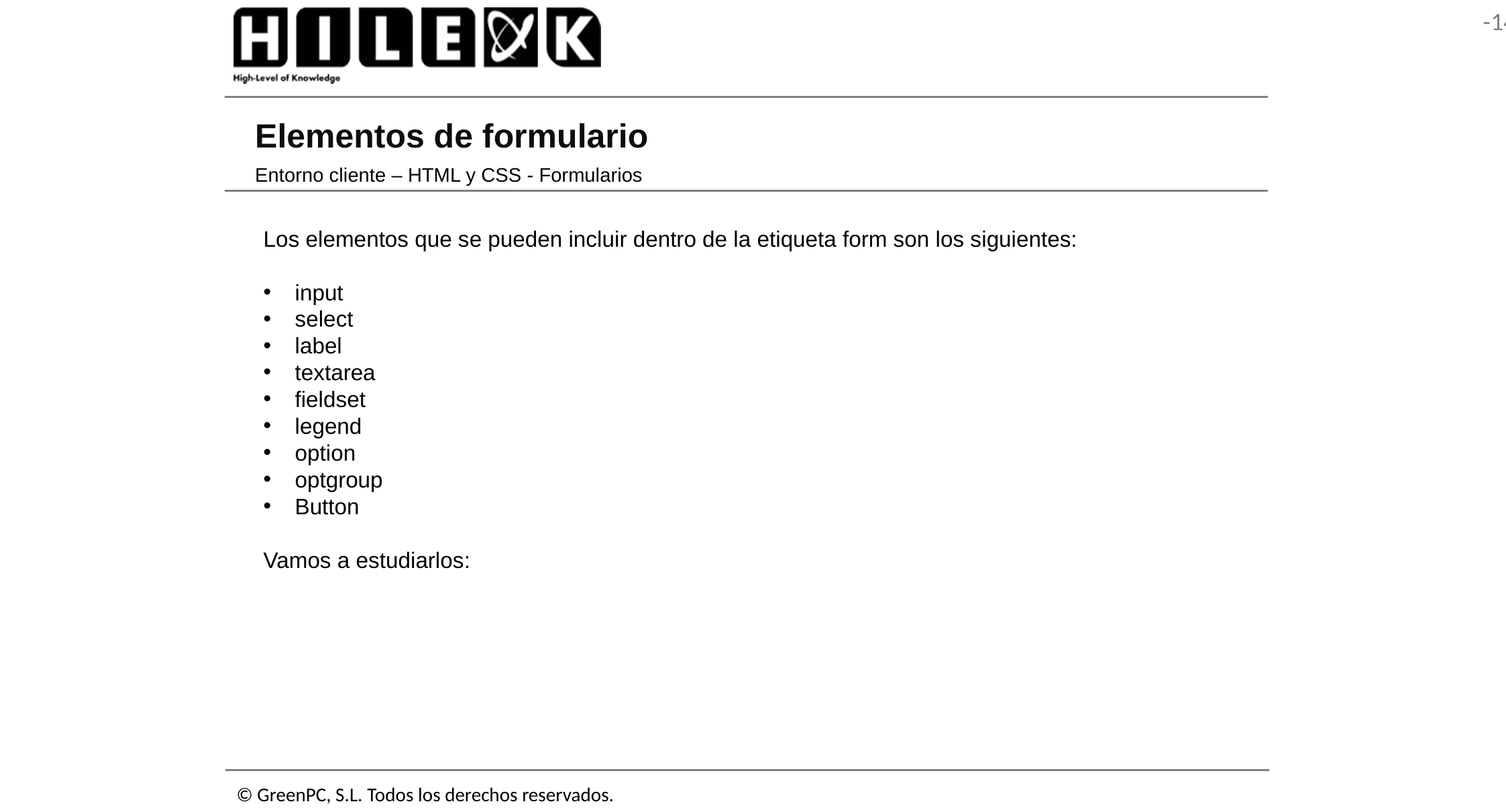

# Elementos de formulario
Entorno cliente – HTML y CSS - Formularios
Los elementos que se pueden incluir dentro de la etiqueta form son los siguientes:

input
select
label
textarea
fieldset
legend
option
optgroup
Button

Vamos a estudiarlos: